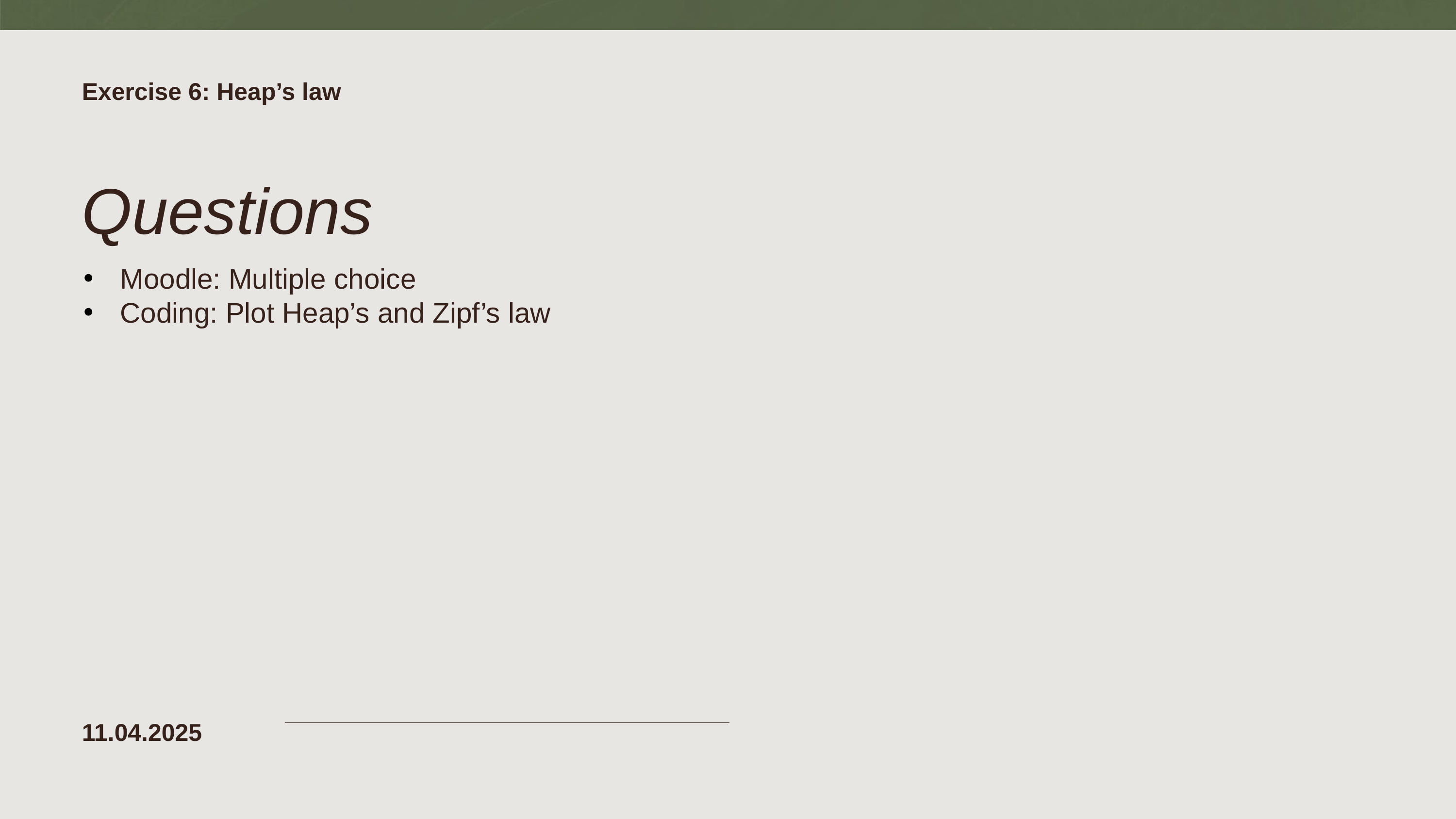

Exercise 6: Heap’s law
Questions
Moodle: Multiple choice
Coding: Plot Heap’s and Zipf’s law
11.04.2025